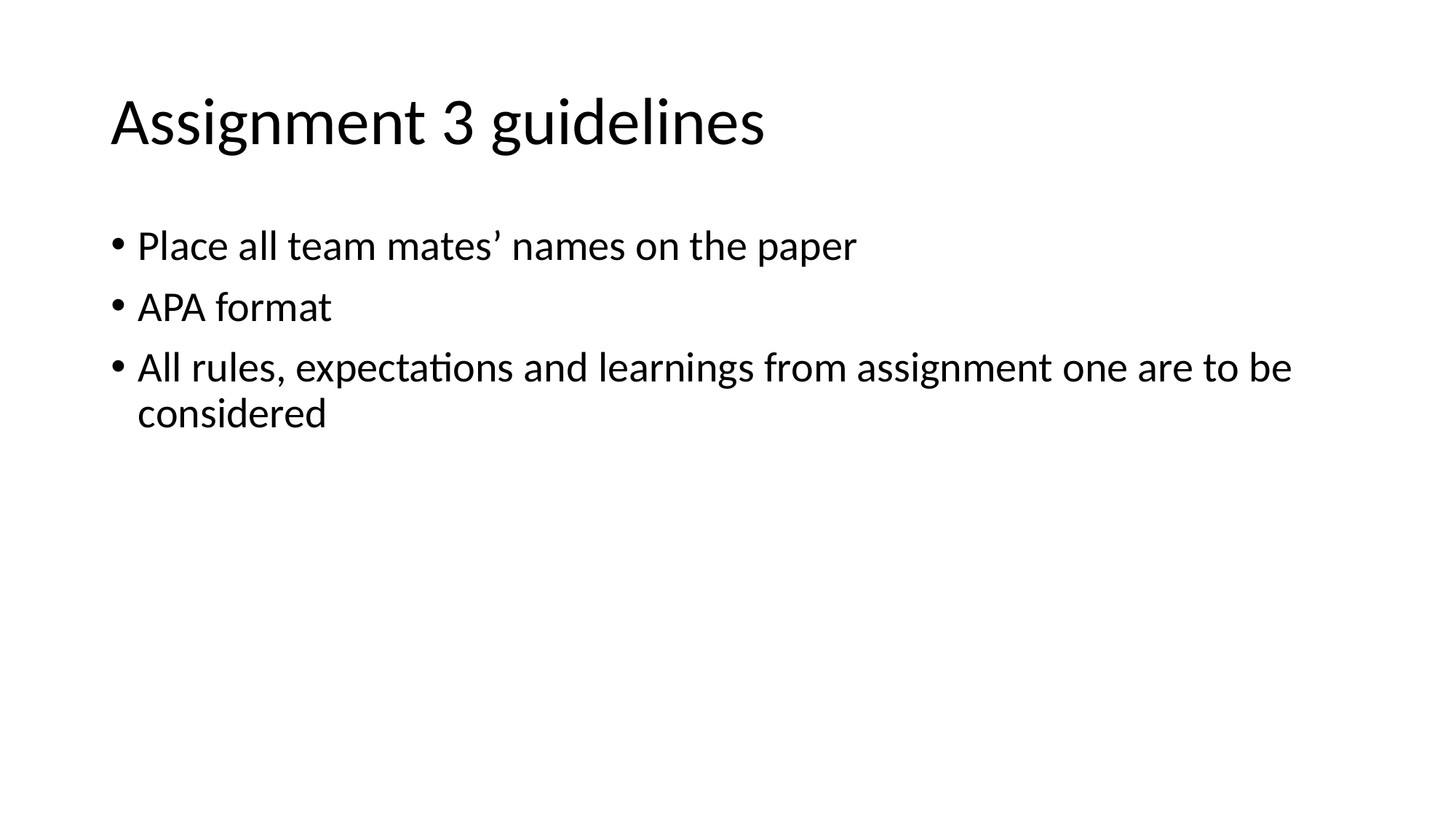

# Assignment 3 guidelines
Place all team mates’ names on the paper
APA format
All rules, expectations and learnings from assignment one are to be considered